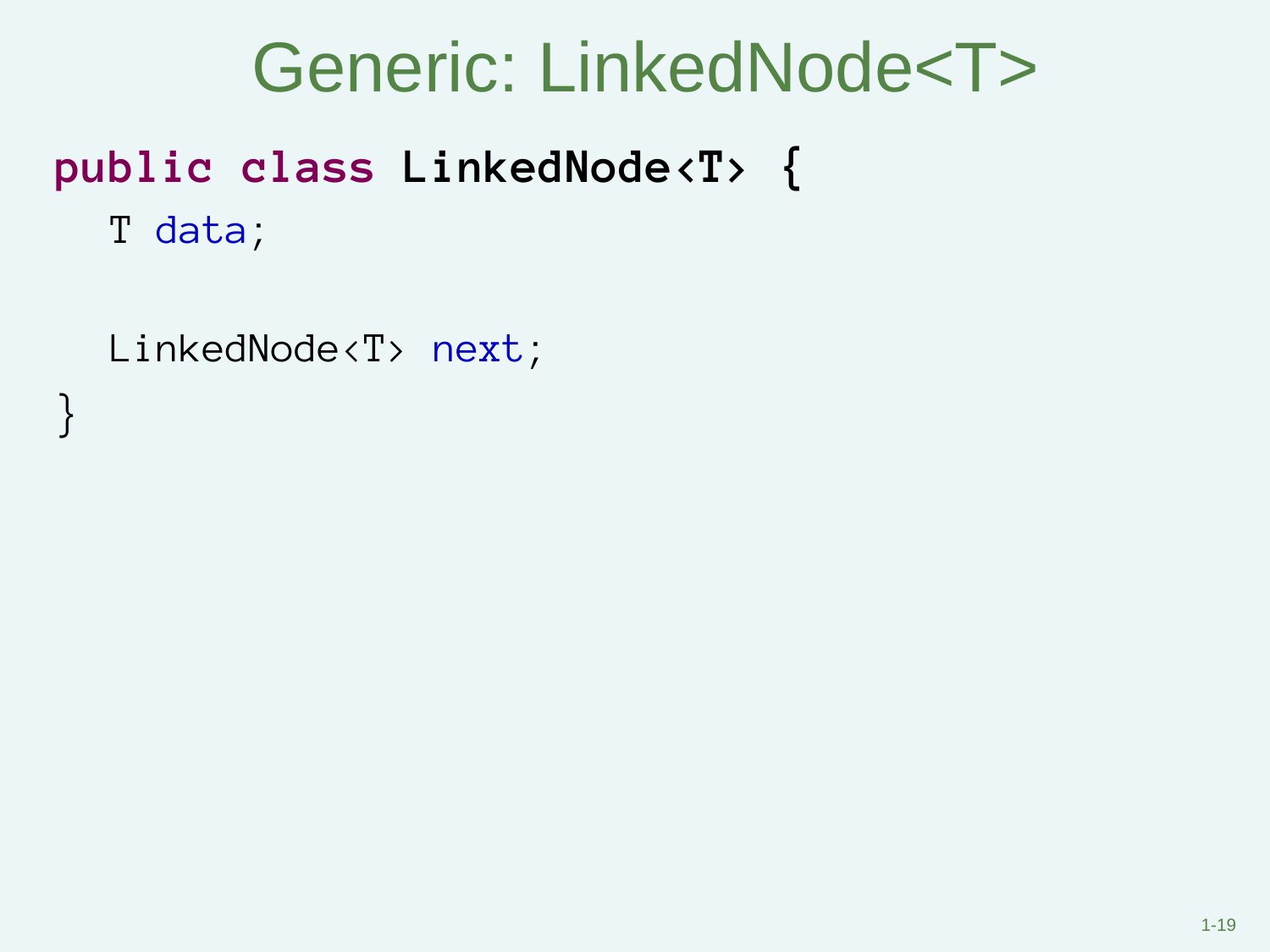

# Generic: LinkedNode<T>
public class LinkedNode<T> {
T data;

LinkedNode<T> next;
}
1-19